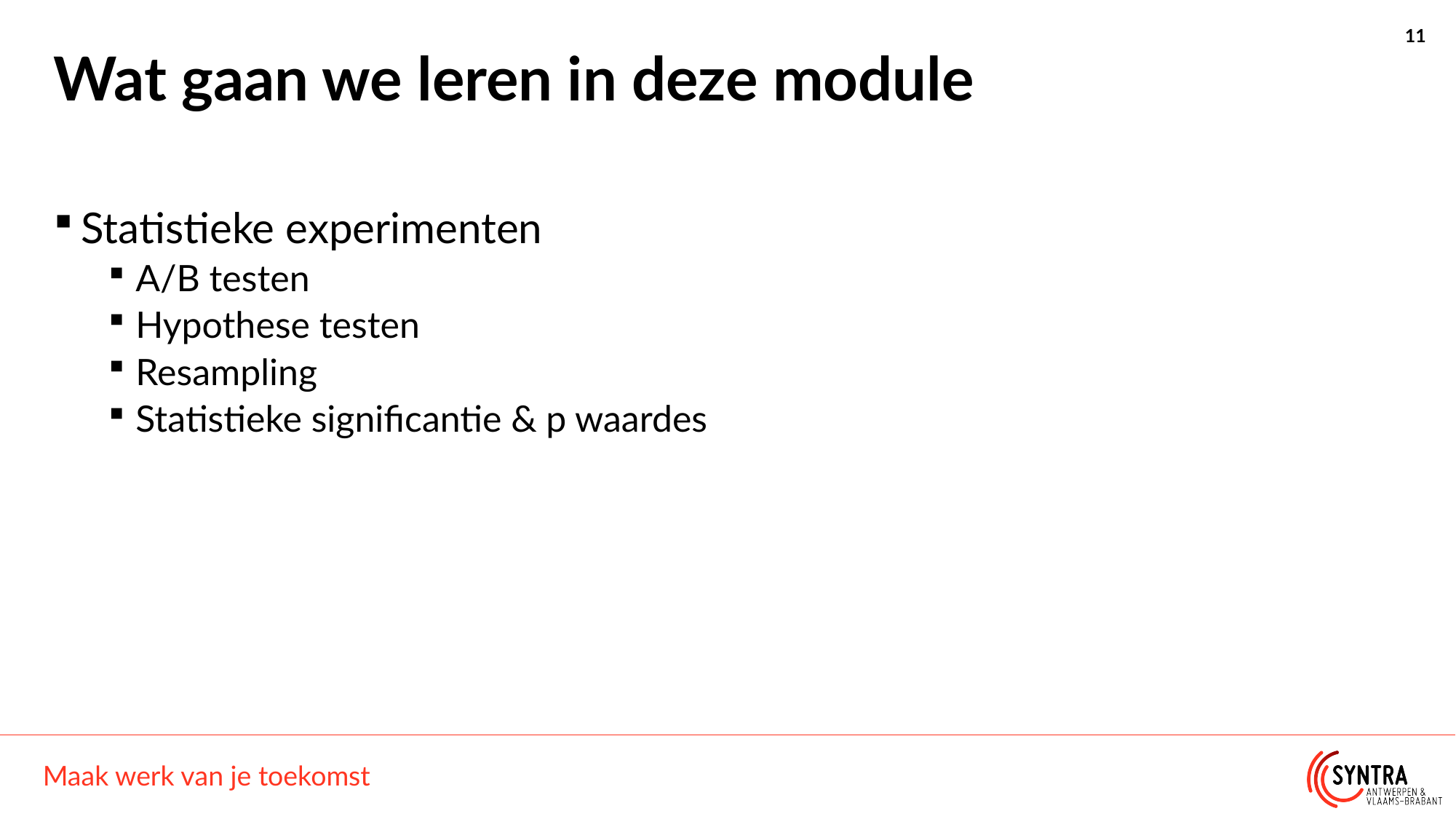

# Wat gaan we leren in deze module
Statistieke experimenten
A/B testen
Hypothese testen
Resampling
Statistieke significantie & p waardes